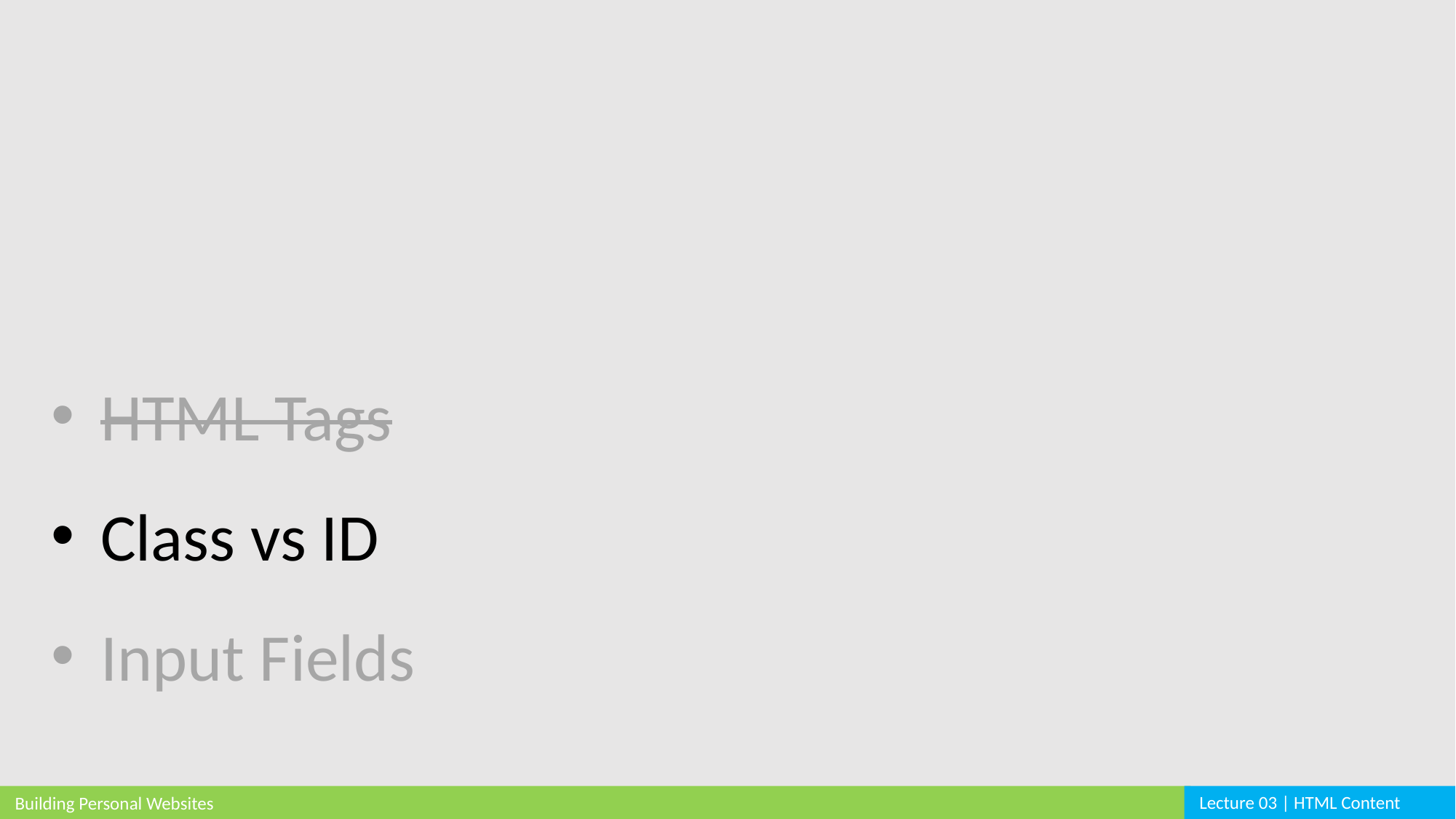

HTML Tags
 Class vs ID
 Input Fields
Lecture 03 | HTML Content

Building Personal Websites